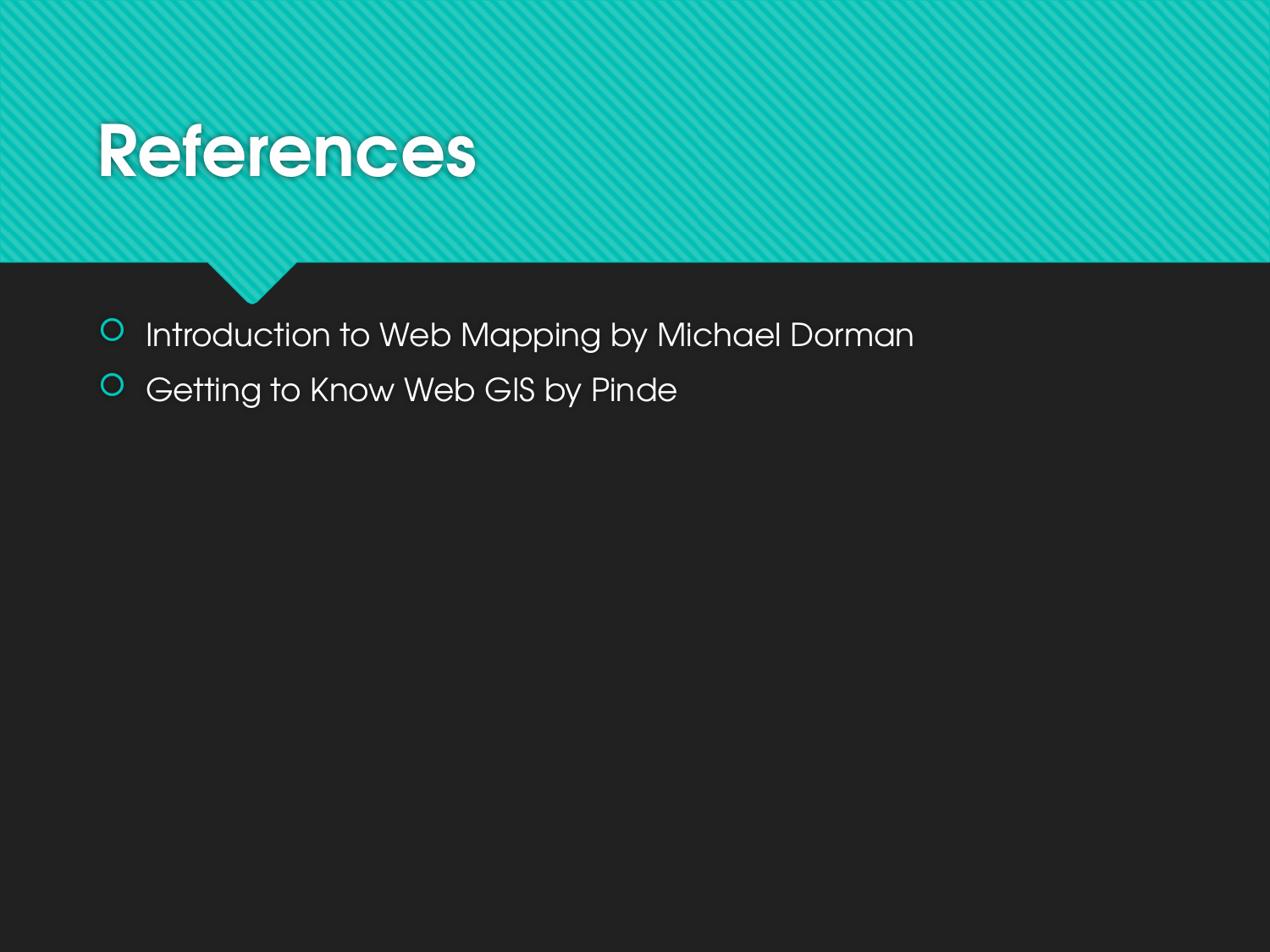

# References
Introduction to Web Mapping by Michael Dorman
Getting to Know Web GIS by Pinde